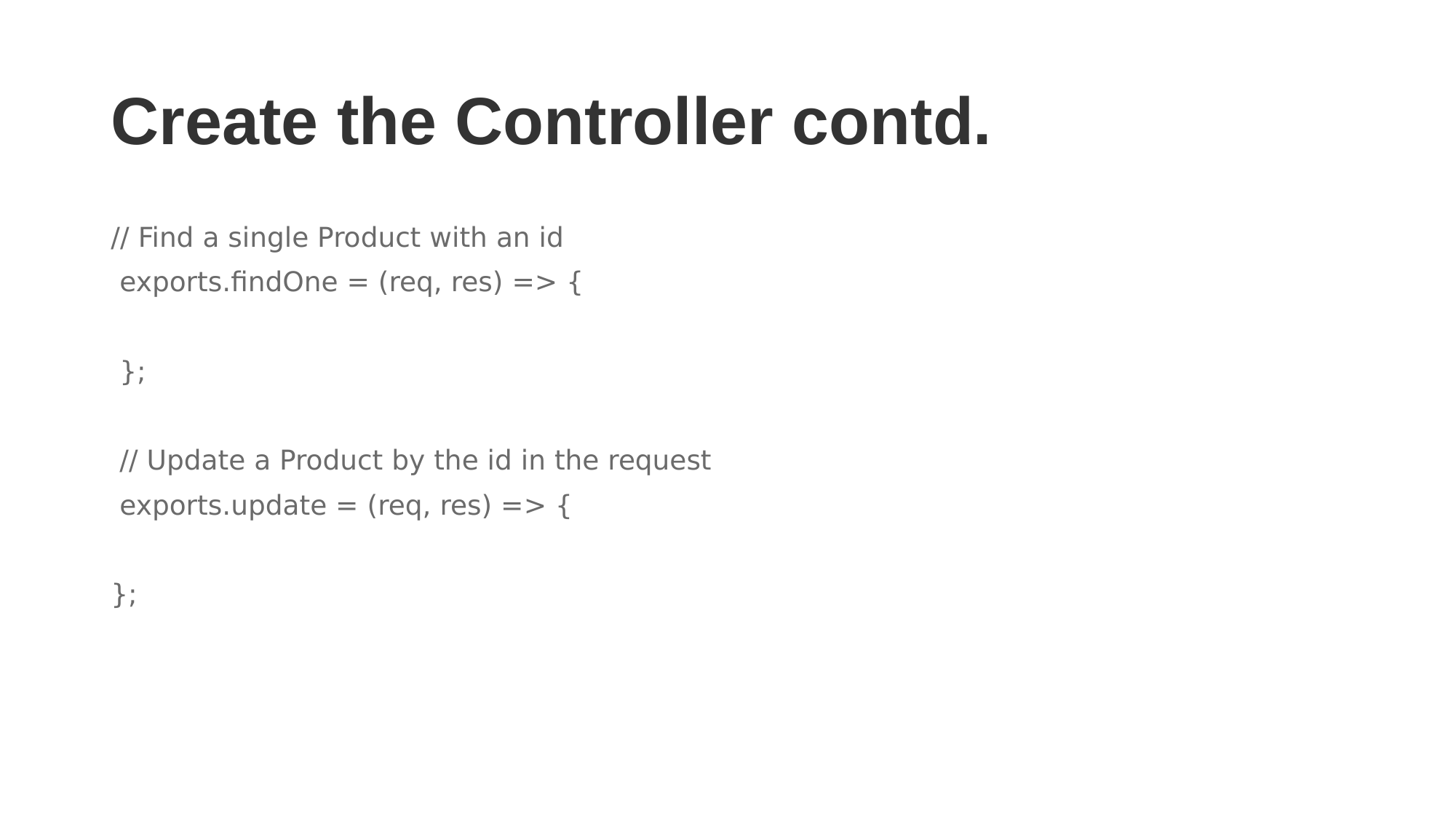

# Create the Controller contd.
// Find a single Product with an id
 exports.findOne = (req, res) => {

 };

 // Update a Product by the id in the request
 exports.update = (req, res) => {

};